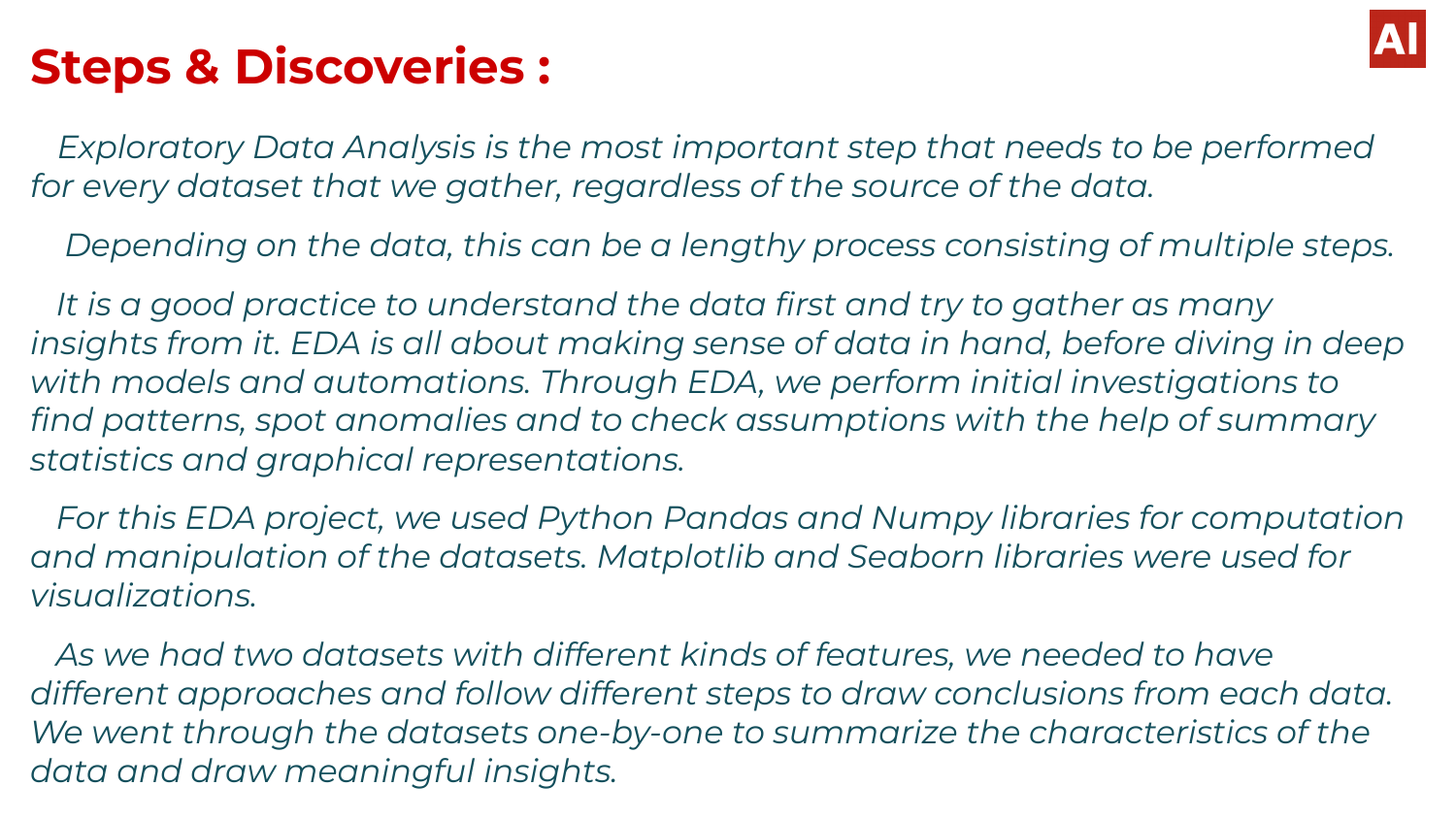

# Steps & Discoveries :

   Exploratory Data Analysis is the most important step that needs to be performed for every dataset that we gather, regardless of the source of the data.
    Depending on the data, this can be a lengthy process consisting of multiple steps.
   It is a good practice to understand the data first and try to gather as many insights from it. EDA is all about making sense of data in hand, before diving in deep with models and automations. Through EDA, we perform initial investigations to find patterns, spot anomalies and to check assumptions with the help of summary statistics and graphical representations.
   For this EDA project, we used Python Pandas and Numpy libraries for computation and manipulation of the datasets. Matplotlib and Seaborn libraries were used for visualizations.
   As we had two datasets with different kinds of features, we needed to have different approaches and follow different steps to draw conclusions from each data. We went through the datasets one-by-one to summarize the characteristics of the data and draw meaningful insights.